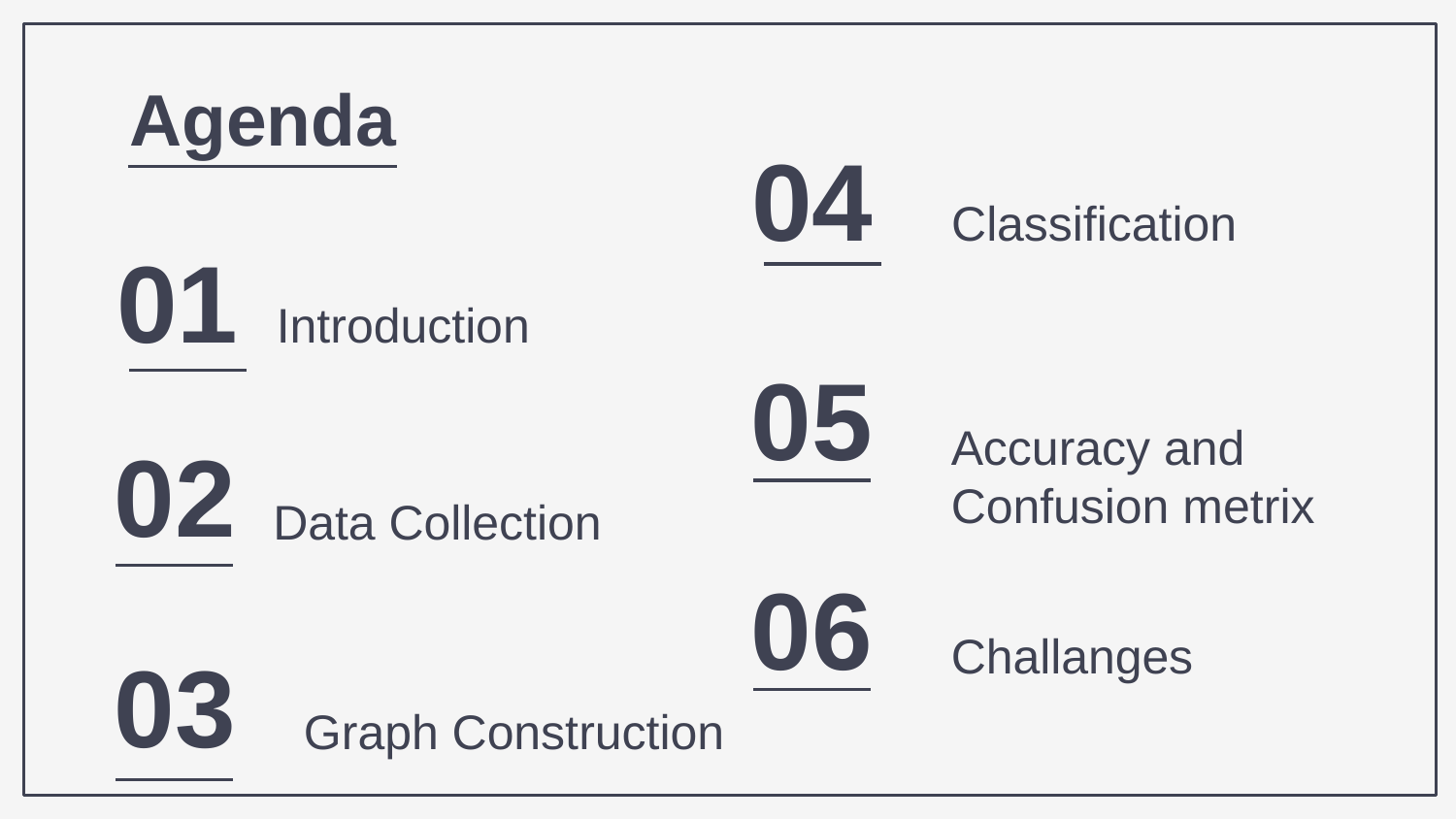

Agenda
04
Classification
01
# Introduction
05
Accuracy and Confusion metrix
02
Data Collection
06
Challanges
03
Graph Construction